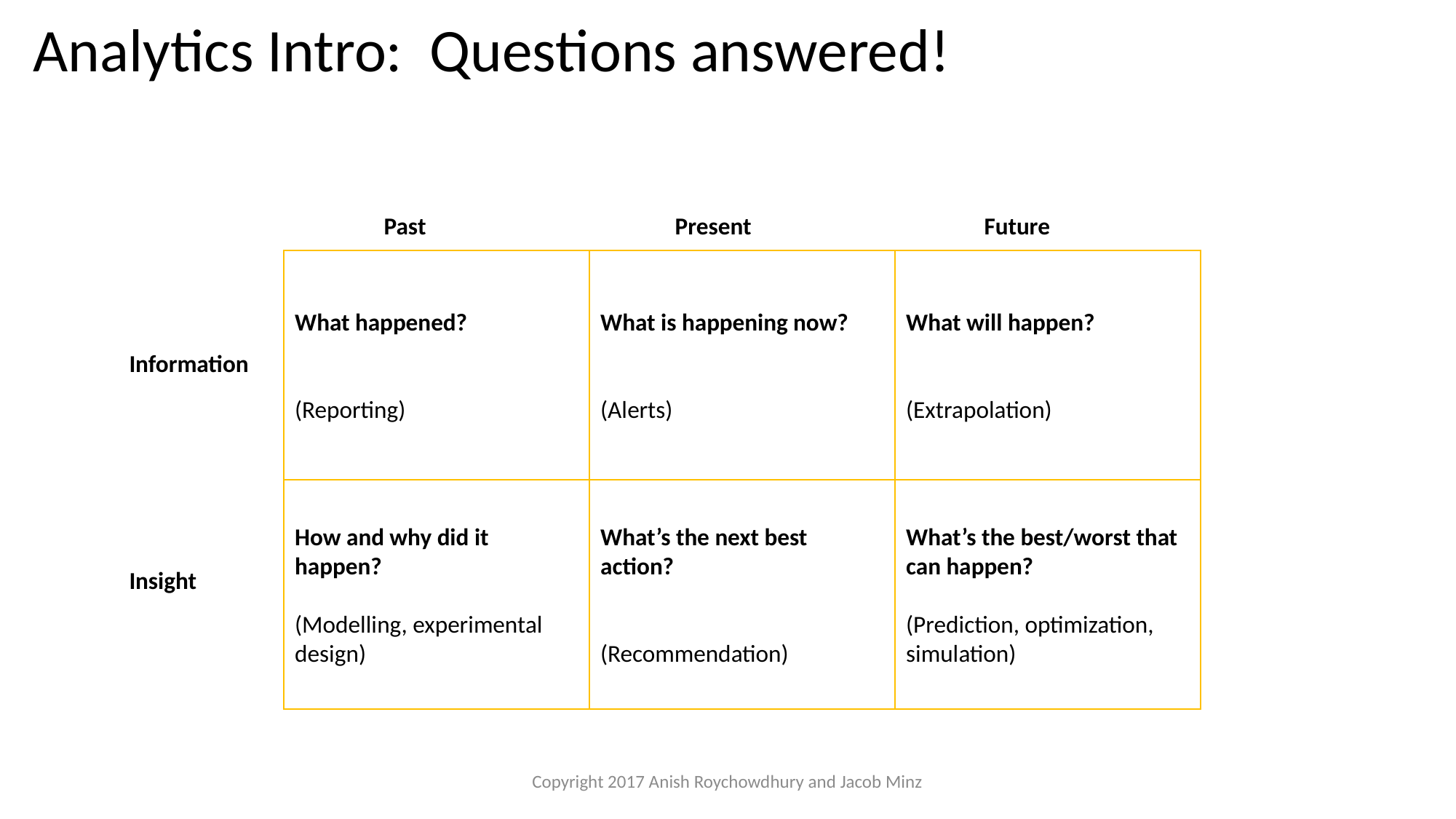

Analytics Intro:  Questions answered!
Past
Present
Future
What happened?

(Reporting)
What is happening now?

(Alerts)
What will happen?

(Extrapolation)
Information
How and why did it happen?

(Modelling, experimental design)
What’s the next best action?

(Recommendation)
What’s the best/worst that can happen?

(Prediction, optimization, simulation)
Insight
Copyright 2017 Anish Roychowdhury and Jacob Minz